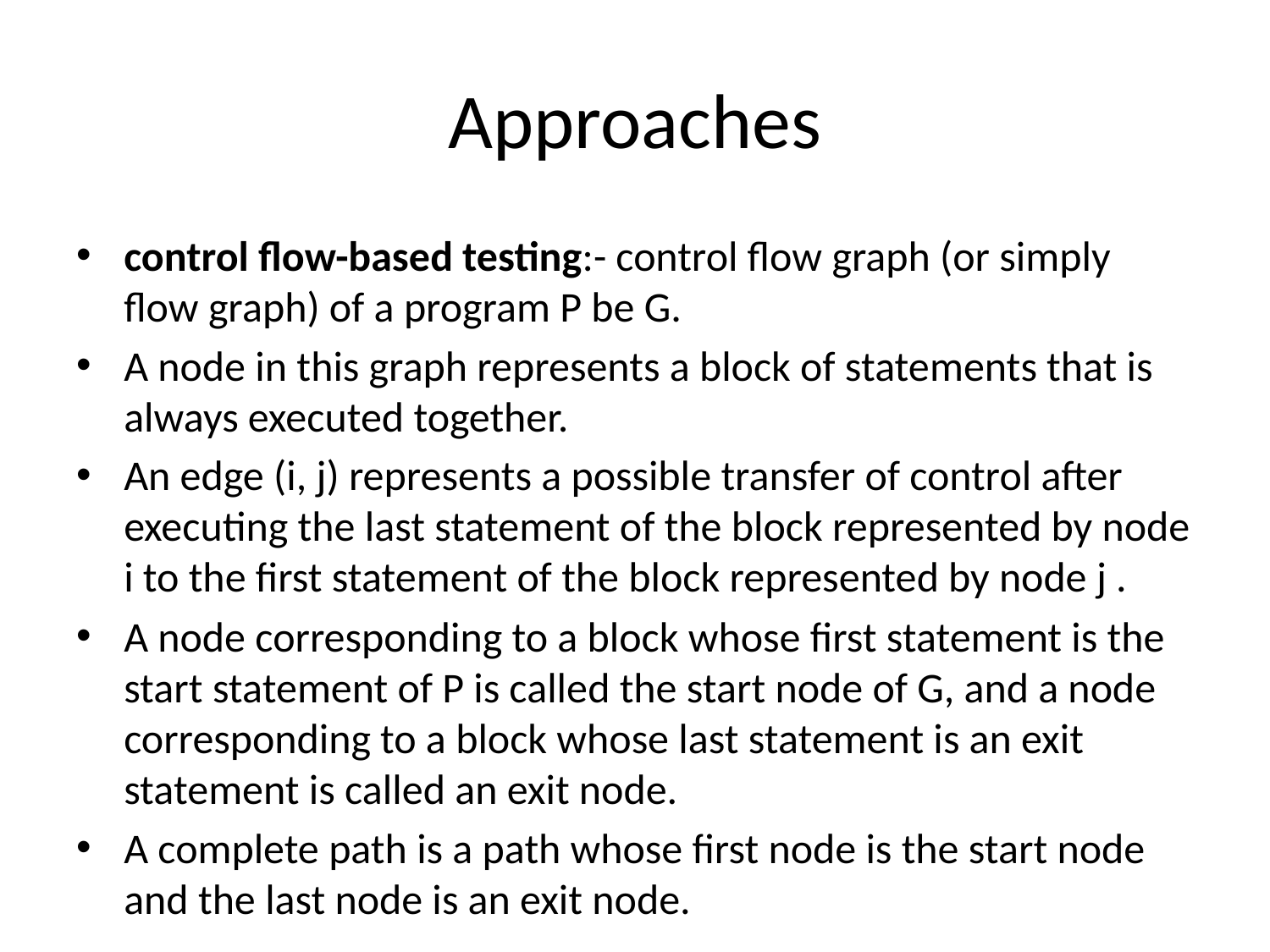

# Approaches
control flow-based testing:- control flow graph (or simply flow graph) of a program P be G.
A node in this graph represents a block of statements that is always executed together.
An edge (i, j) represents a possible transfer of control after executing the last statement of the block represented by node i to the first statement of the block represented by node j .
A node corresponding to a block whose first statement is the start statement of P is called the start node of G, and a node corresponding to a block whose last statement is an exit statement is called an exit node.
A complete path is a path whose first node is the start node and the last node is an exit node.